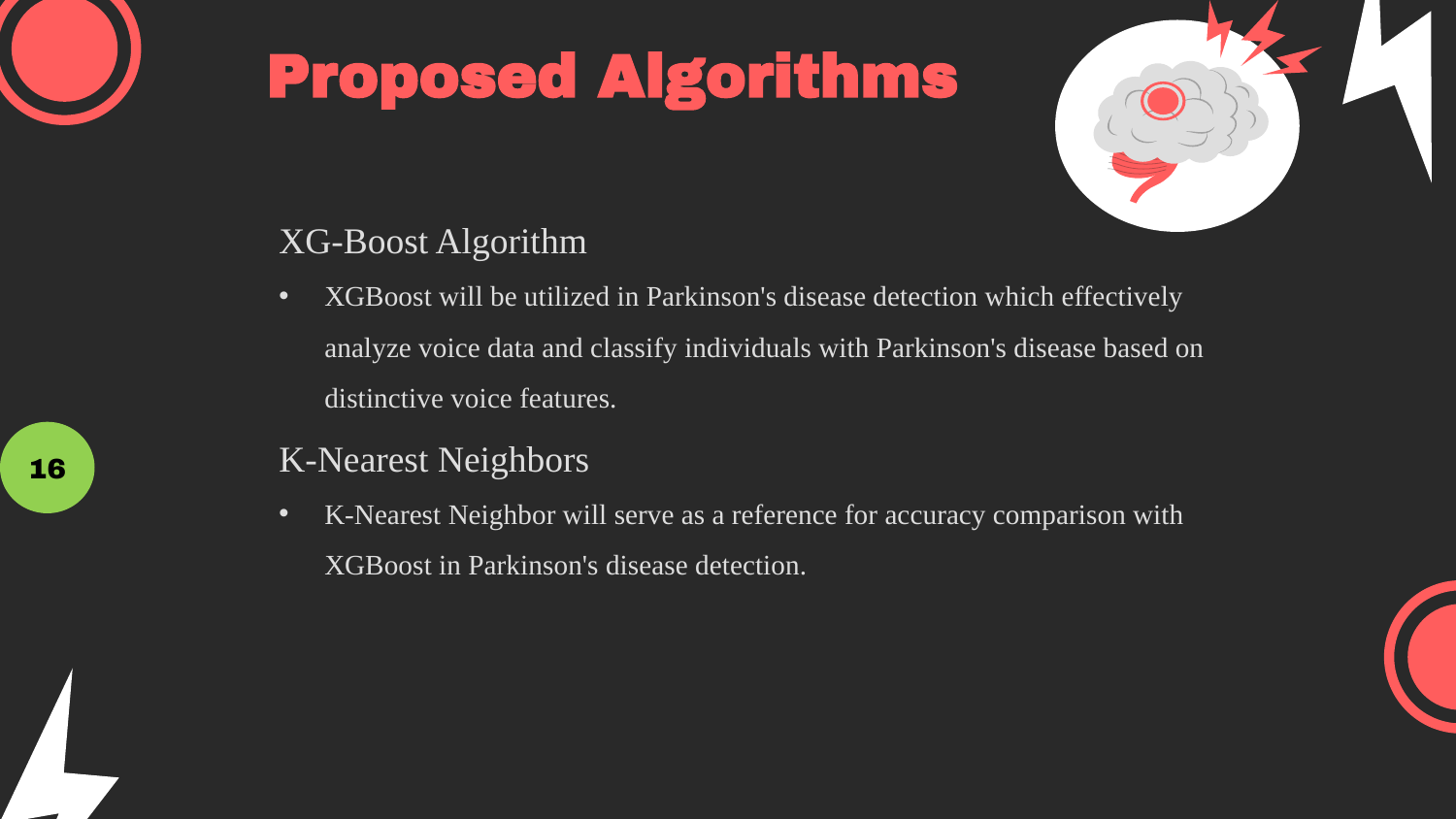

# Proposed Algorithms
XG-Boost Algorithm
XGBoost will be utilized in Parkinson's disease detection which effectively analyze voice data and classify individuals with Parkinson's disease based on distinctive voice features.
K-Nearest Neighbors
K-Nearest Neighbor will serve as a reference for accuracy comparison with XGBoost in Parkinson's disease detection.
16